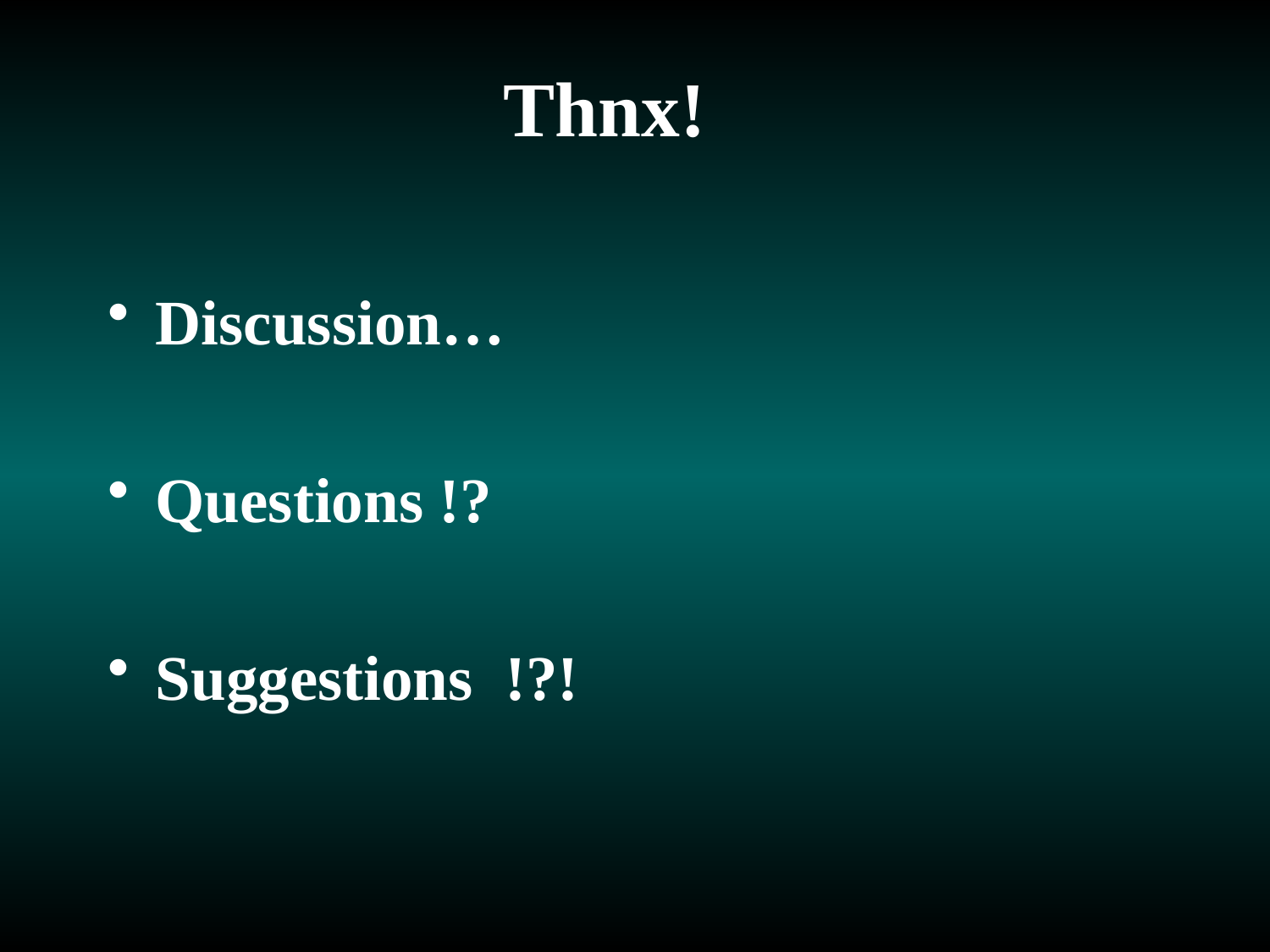

# Thnx!
Discussion…

Questions !?

Suggestions  !?!